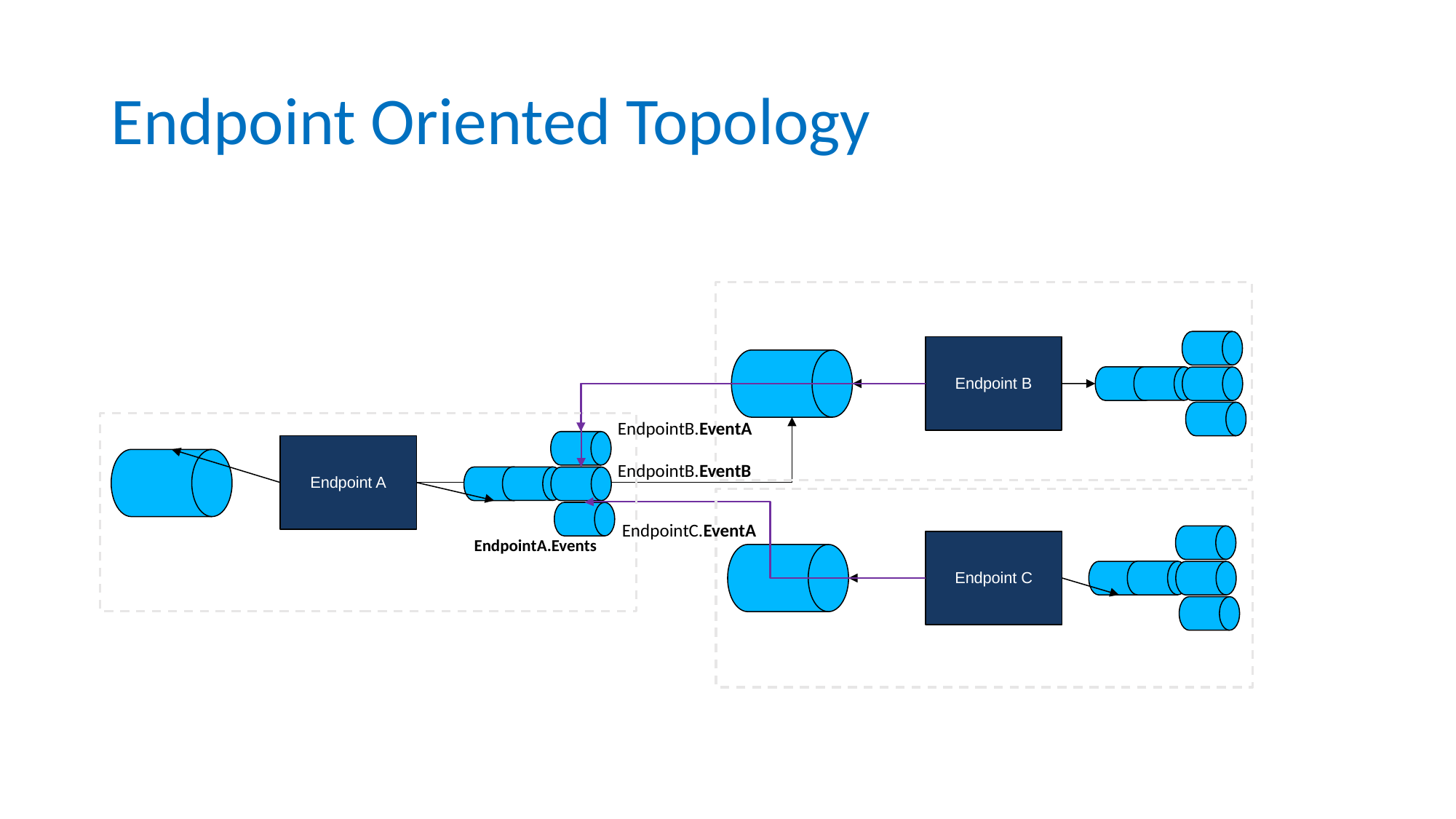

# Endpoint Oriented Topology

Endpoint B
EndpointB.EventA

Endpoint A
EndpointB.EventB

EndpointC.EventA

EndpointA.Events
Endpoint C